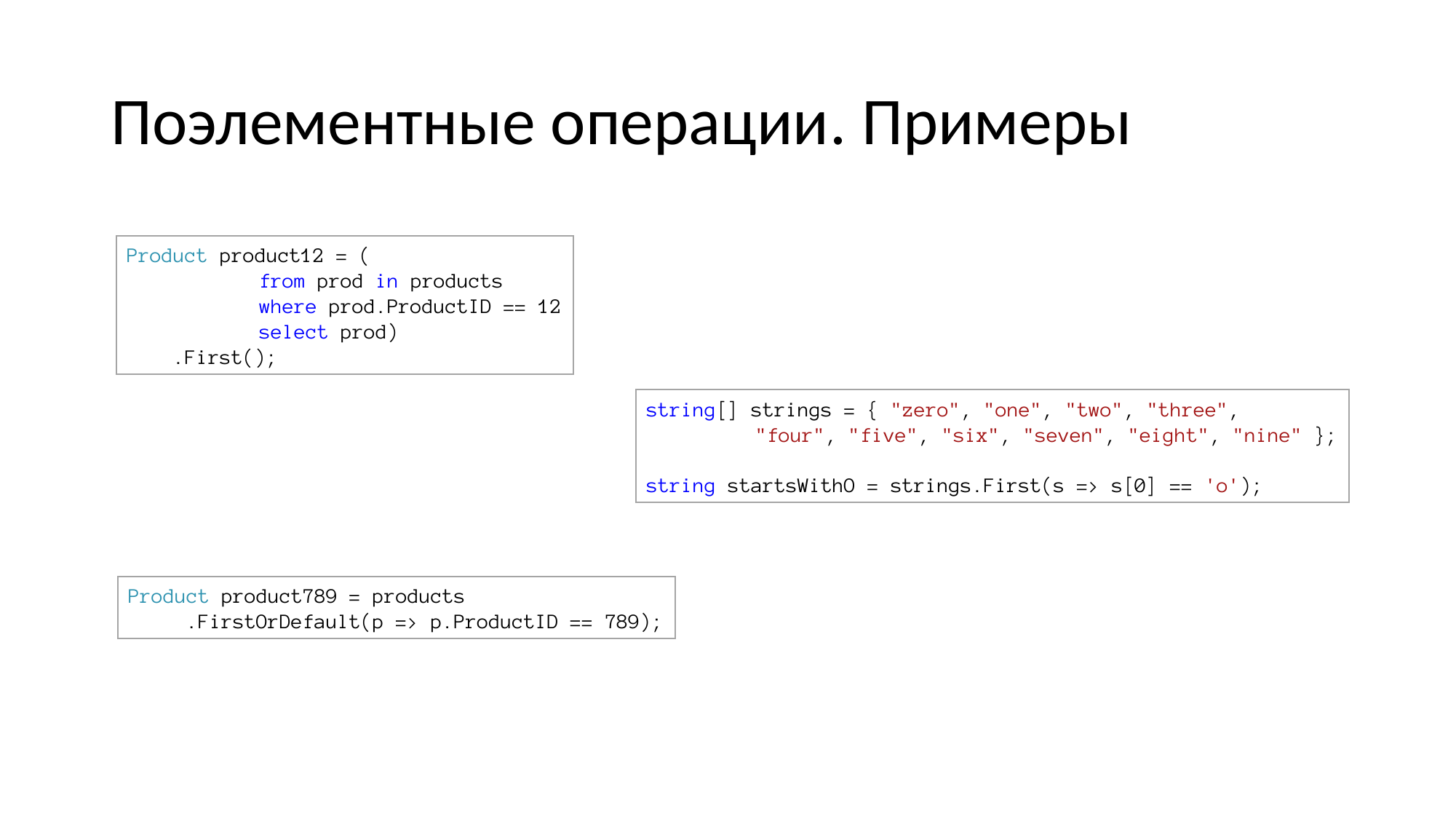

# Поэлементные операции. Примеры
Product product12 = (
  	  from prod in products
	  where prod.ProductID == 12
	  select prod)
    .First();
string[] strings = { "zero", "one", "two", "three",
	"four", "five", "six", "seven", "eight", "nine" };
string startsWithO = strings.First(s => s[0] == 'o');
Product product789 = products
     .FirstOrDefault(p => p.ProductID == 789);